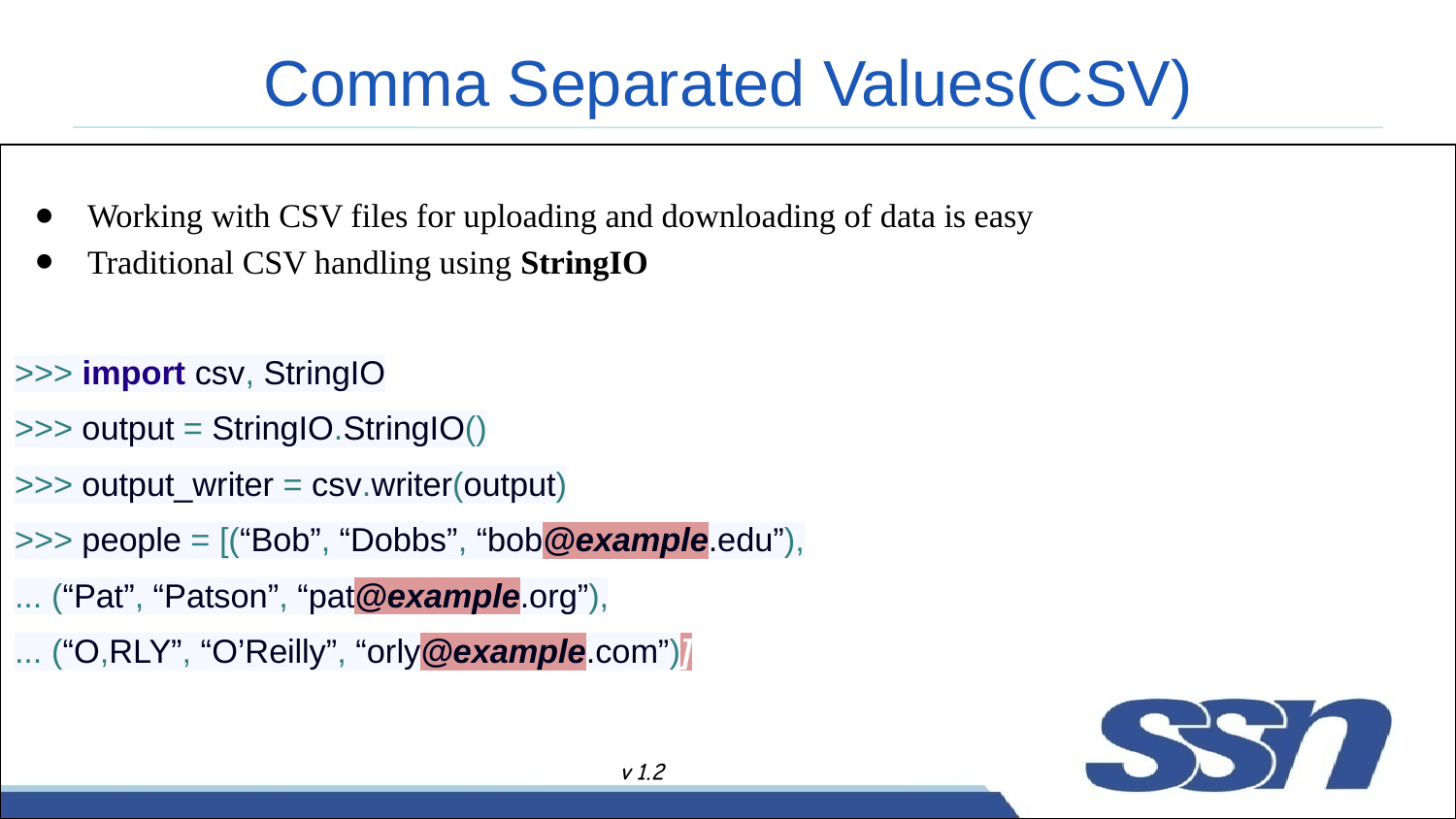

# Comma Separated Values(CSV)

Working with CSV files for uploading and downloading of data is easy
Traditional CSV handling using StringIO

>>> import csv, StringIO
>>> output = StringIO.StringIO()
>>> output_writer = csv.writer(output)
>>> people = [(“Bob”, “Dobbs”, “bob@example.edu”),
... (“Pat”, “Patson”, “pat@example.org”),
... (“O,RLY”, “O’Reilly”, “orly@example.com”)]